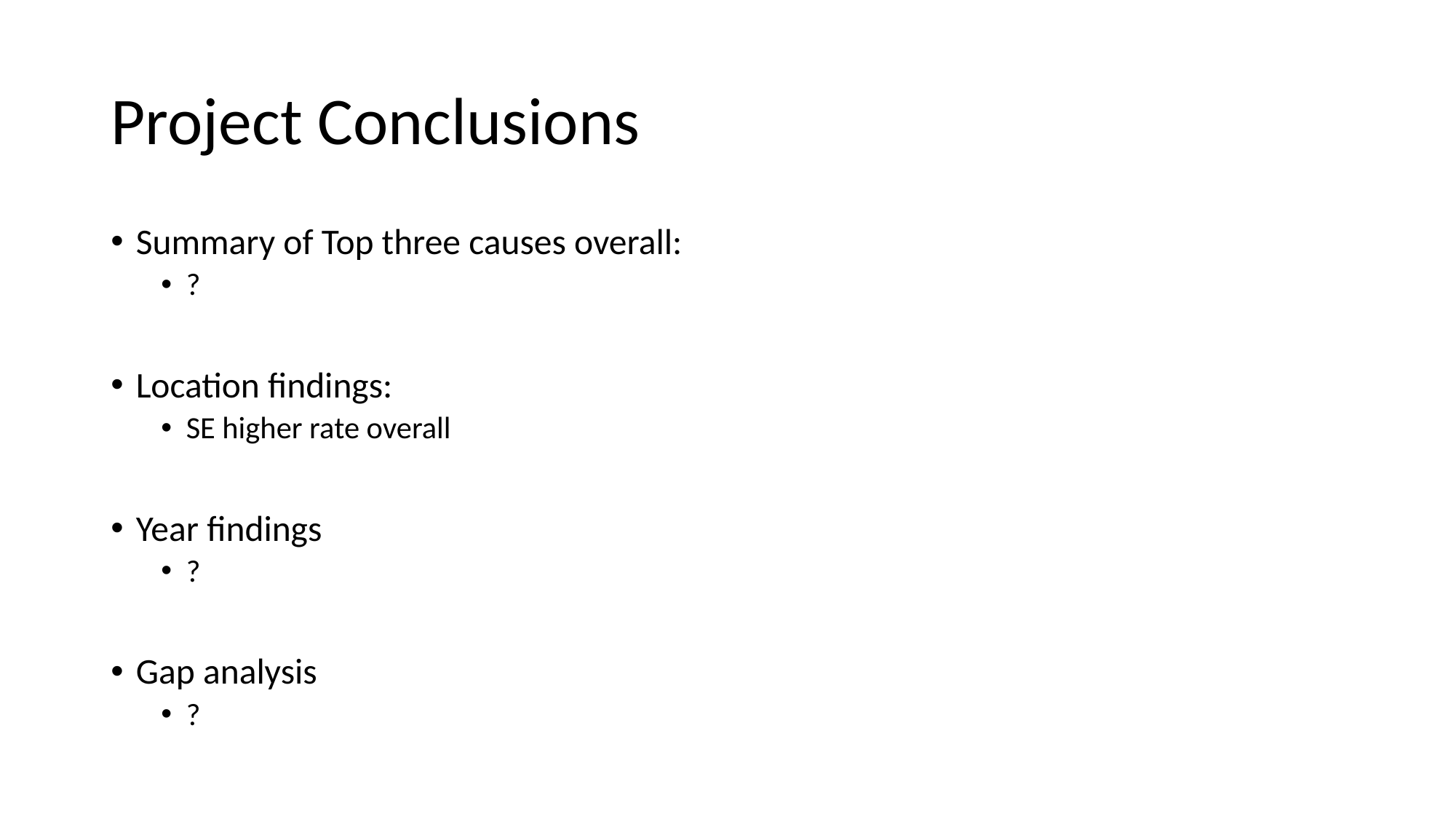

# Project Conclusions
Summary of Top three causes overall:
?

Location findings:
SE higher rate overall

Year findings
?

Gap analysis
?